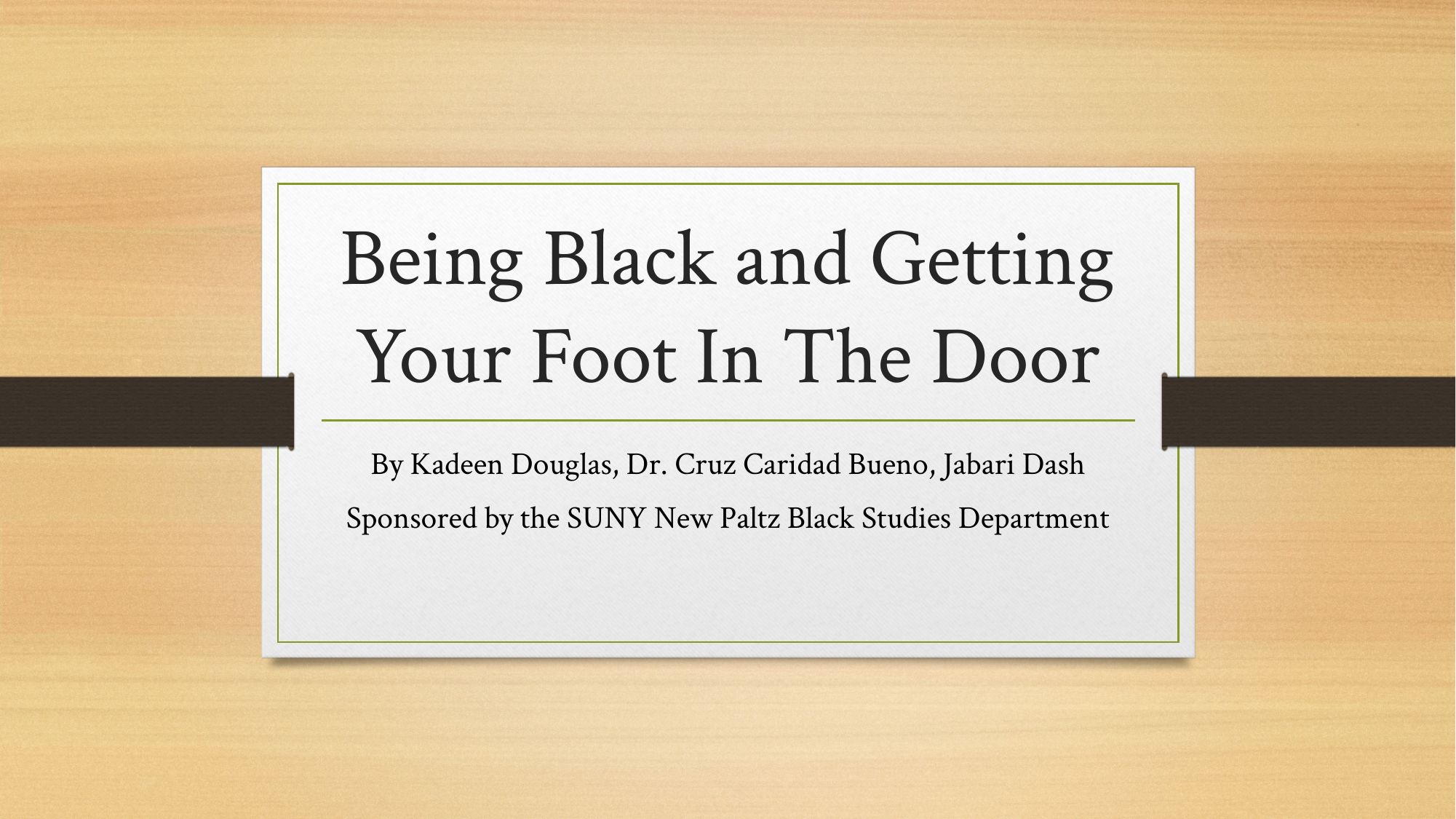

# Being Black and Getting Your Foot In The Door
By Kadeen Douglas, Dr. Cruz Caridad Bueno, Jabari Dash
Sponsored by the SUNY New Paltz Black Studies Department